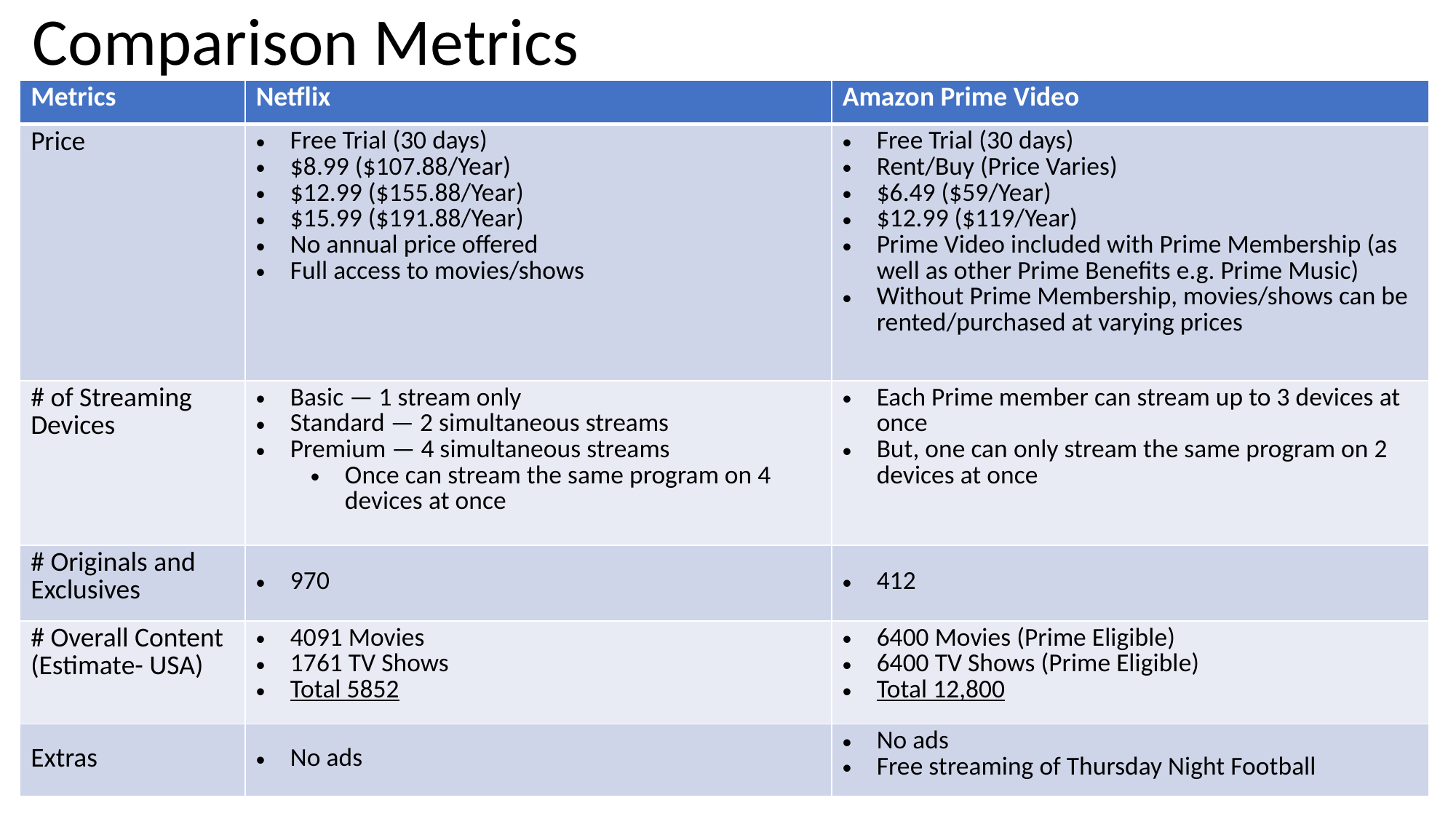

Comparison Metrics
| Metrics | Netflix | Amazon Prime Video |
| --- | --- | --- |
| Price | Free Trial (30 days) $8.99 ($107.88/Year) $12.99 ($155.88‬/Year) $15.99 ($191.88‬/Year) No annual price offered Full access to movies/shows | Free Trial (30 days) Rent/Buy (Price Varies) $6.49 ($59/Year) $12.99 ($119/Year) Prime Video included with Prime Membership (as well as other Prime Benefits e.g. Prime Music) Without Prime Membership, movies/shows can be rented/purchased at varying prices |
| # of Streaming Devices | Basic — 1 stream only Standard — 2 simultaneous streams Premium — 4 simultaneous streams Once can stream the same program on 4 devices at once | Each Prime member can stream up to 3 devices at once But, one can only stream the same program on 2 devices at once |
| # Originals and Exclusives | 970 | 412 |
| # Overall Content (Estimate- USA) | 4091 Movies 1761 TV Shows Total 5852 | 6400 Movies (Prime Eligible) 6400 TV Shows (Prime Eligible) Total 12,800 |
| Extras | No ads | No ads Free streaming of Thursday Night Football |